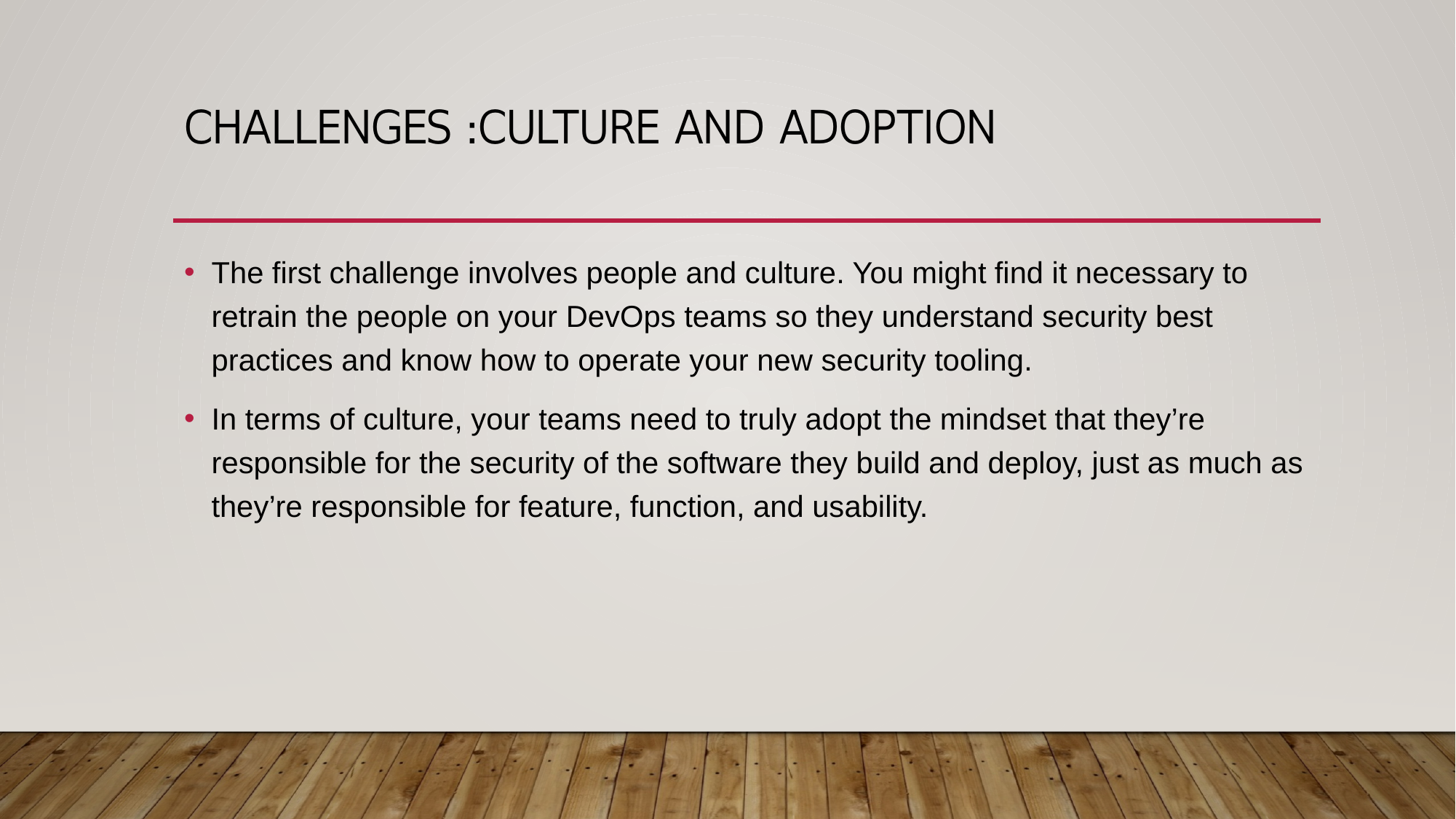

# Challenges :Culture and adoption
The first challenge involves people and culture. You might find it necessary to retrain the people on your DevOps teams so they understand security best practices and know how to operate your new security tooling.
In terms of culture, your teams need to truly adopt the mindset that they’re responsible for the security of the software they build and deploy, just as much as they’re responsible for feature, function, and usability.